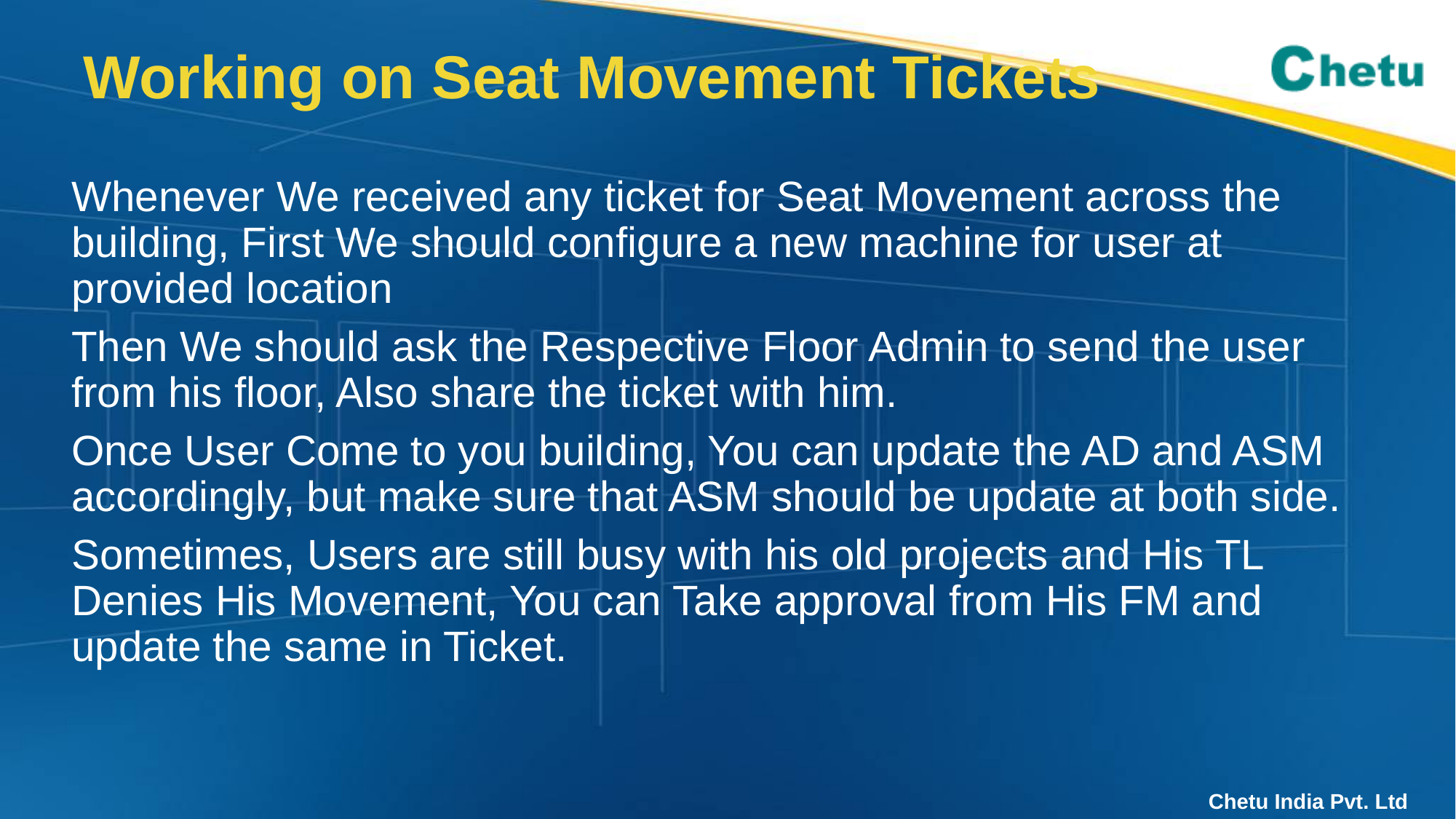

# Working on Seat Movement Tickets
Whenever We received any ticket for Seat Movement across the building, First We should configure a new machine for user at provided location
Then We should ask the Respective Floor Admin to send the user from his floor, Also share the ticket with him.
Once User Come to you building, You can update the AD and ASM accordingly, but make sure that ASM should be update at both side.
Sometimes, Users are still busy with his old projects and His TL Denies His Movement, You can Take approval from His FM and update the same in Ticket.